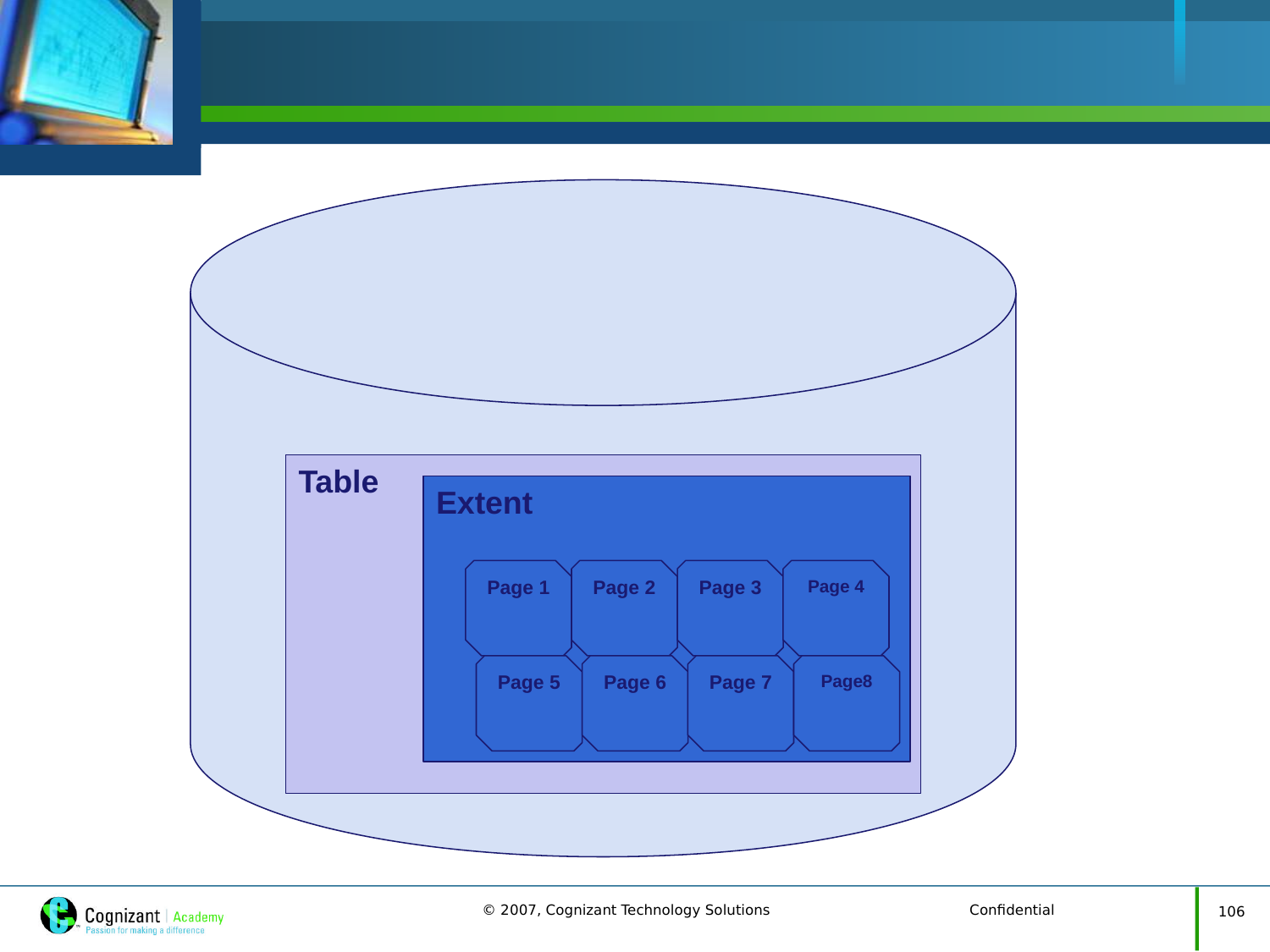

#

Table
Extent
Page 1
Page 2
Page 3
Page 4
Page 5
Page 6
Page 7
Page8
106